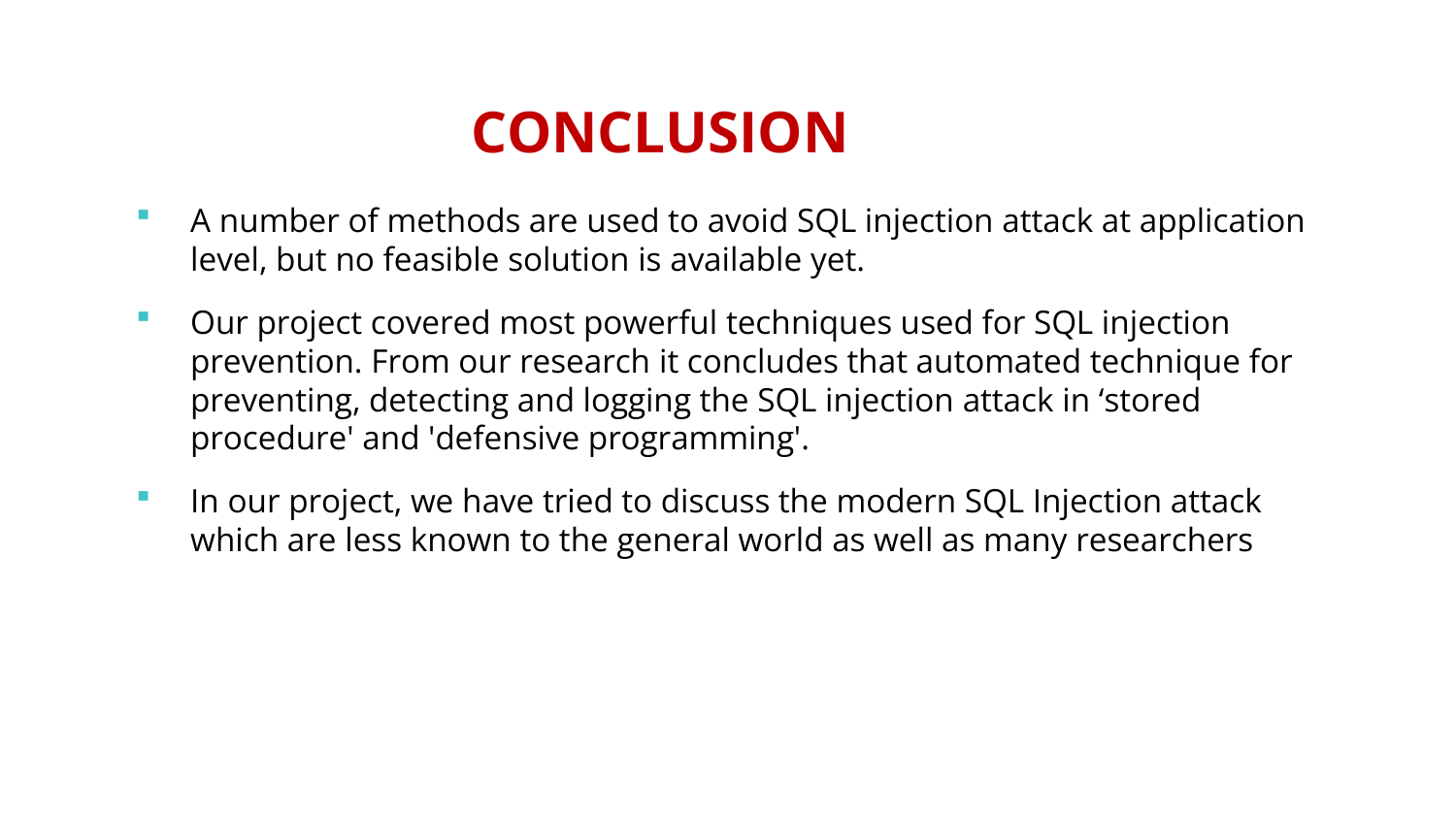

# CONCLUSION
A number of methods are used to avoid SQL injection attack at application level, but no feasible solution is available yet.
Our project covered most powerful techniques used for SQL injection prevention. From our research it concludes that automated technique for preventing, detecting and logging the SQL injection attack in ‘stored procedure' and 'defensive programming'.
In our project, we have tried to discuss the modern SQL Injection attack which are less known to the general world as well as many researchers